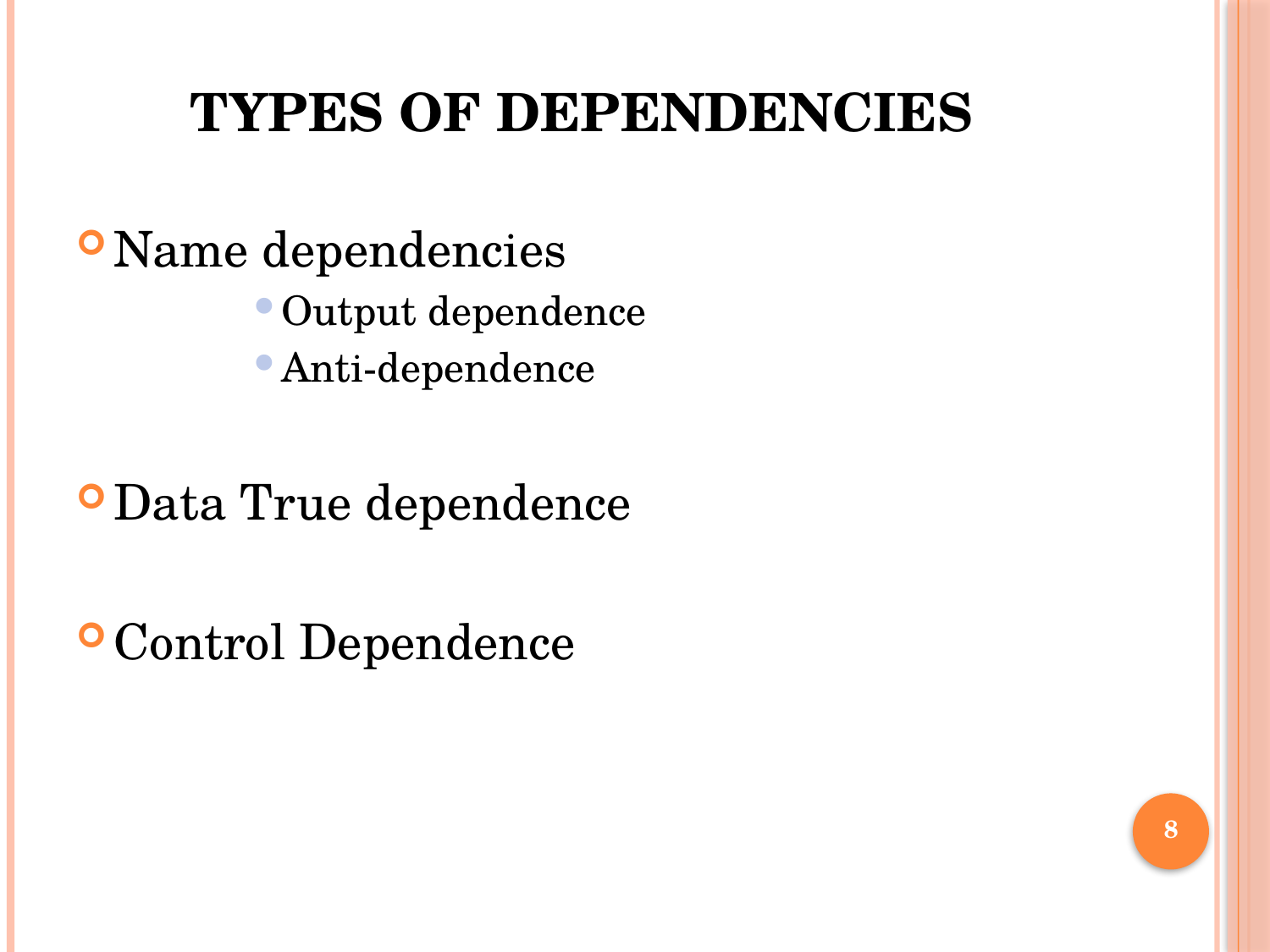

# Types of Dependencies
Name dependencies
Output dependence
Anti-dependence

Data True dependence

Control Dependence
8